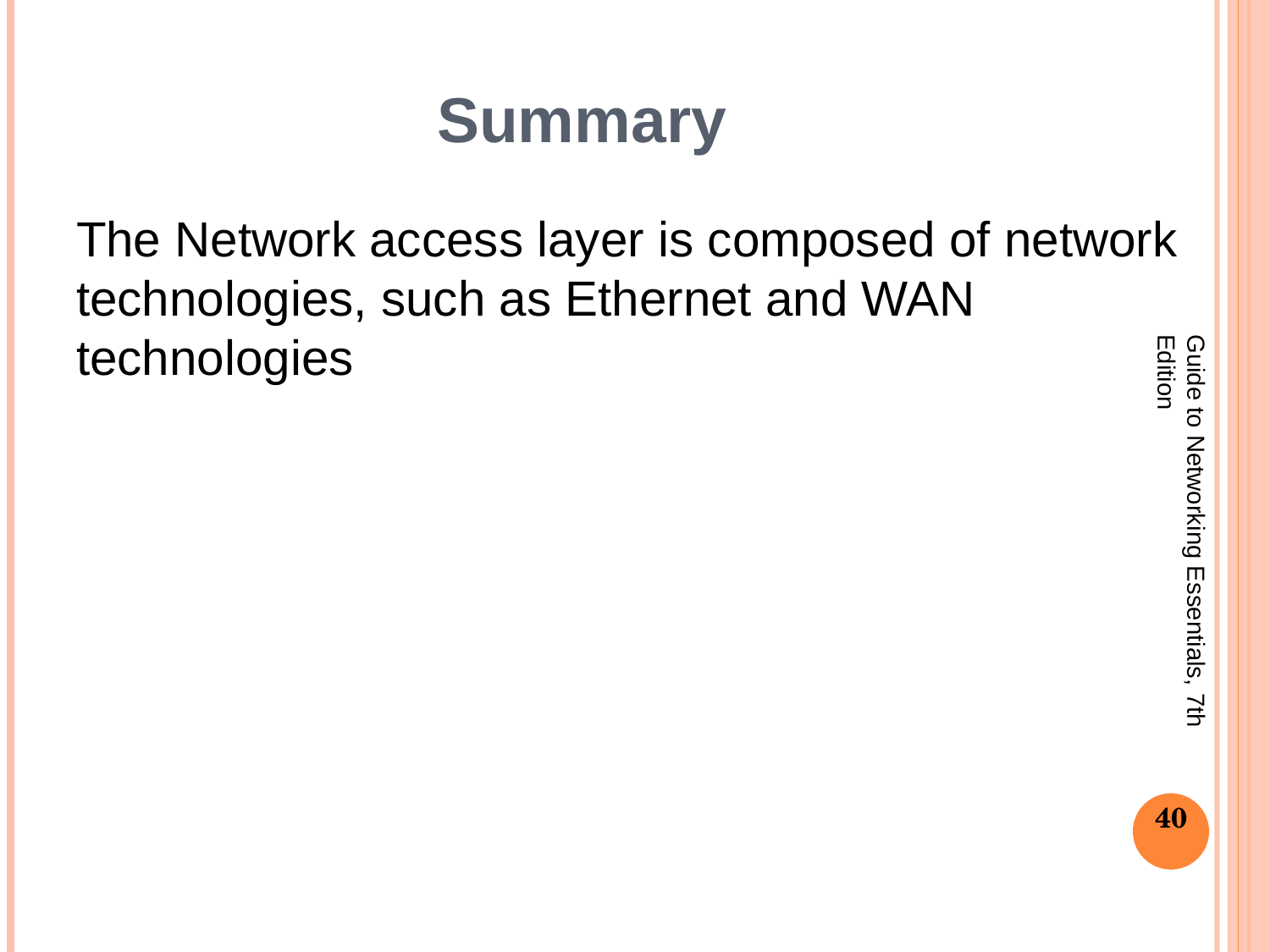

# Summary
The Network access layer is composed of network technologies, such as Ethernet and WAN technologies

Guide to Networking Essentials, 7th Edition
40